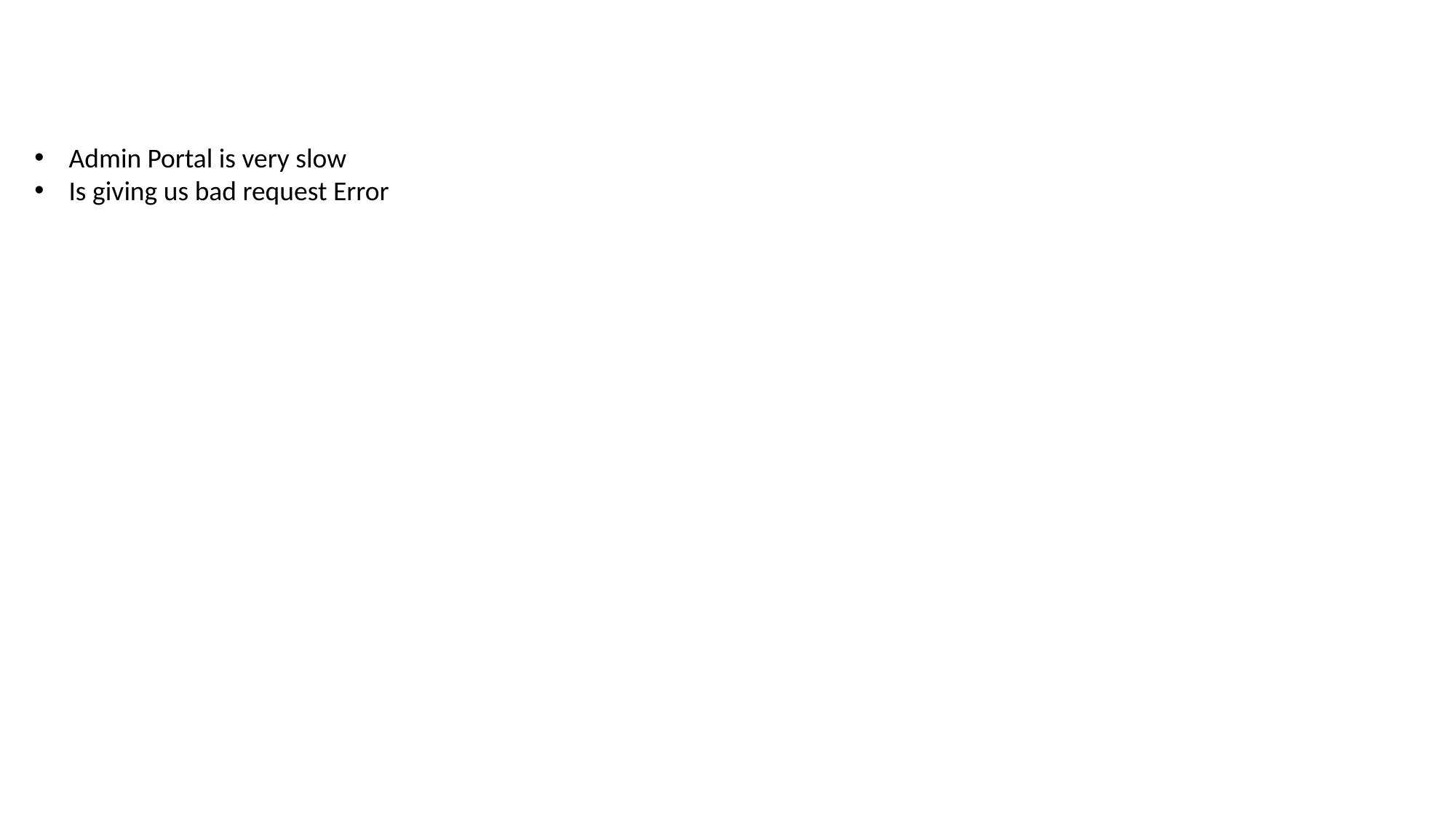

Admin Portal is very slow
Is giving us bad request Error